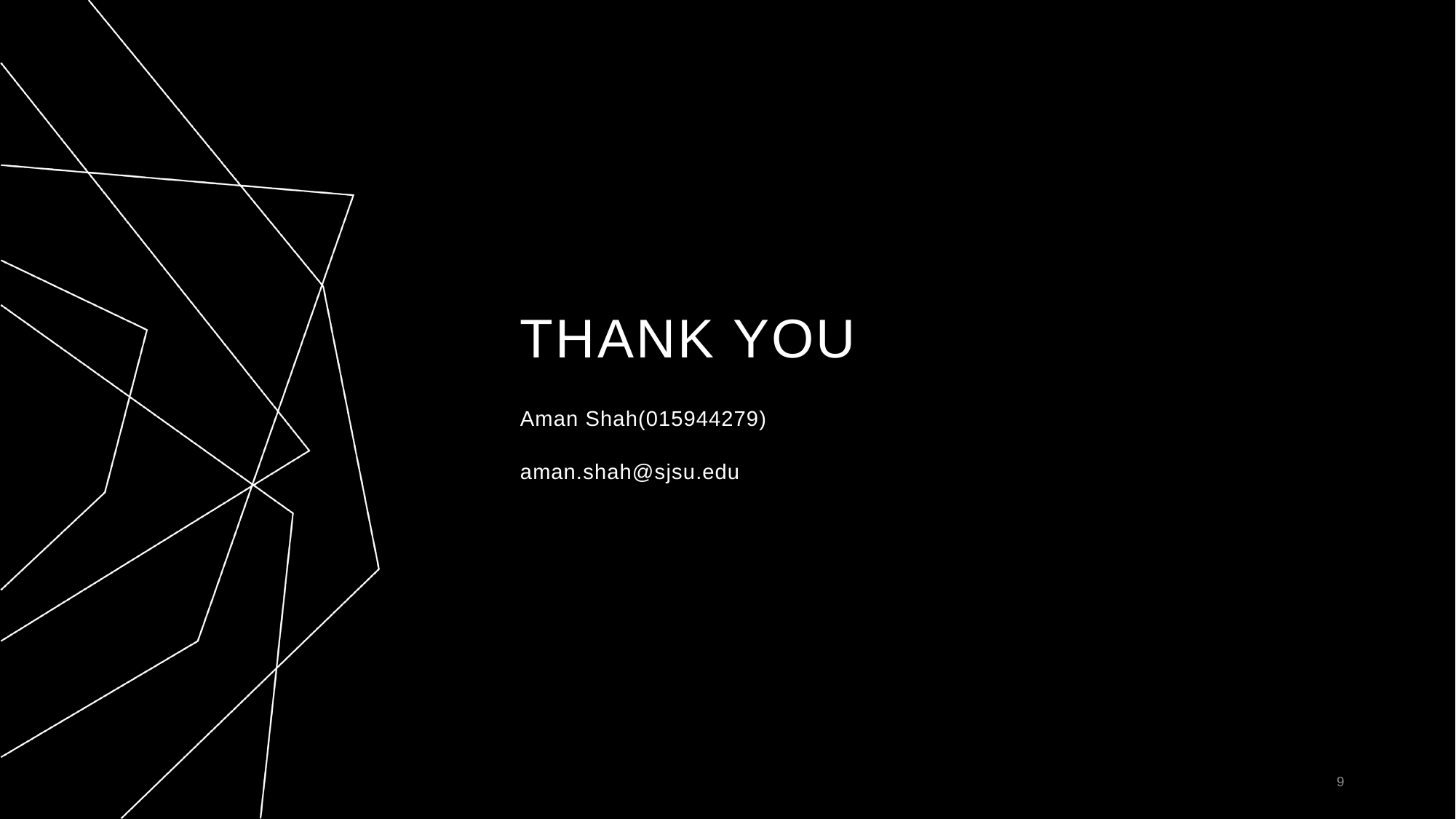

# THANK YOU
Aman Shah(015944279)
aman.shah@sjsu.edu
9